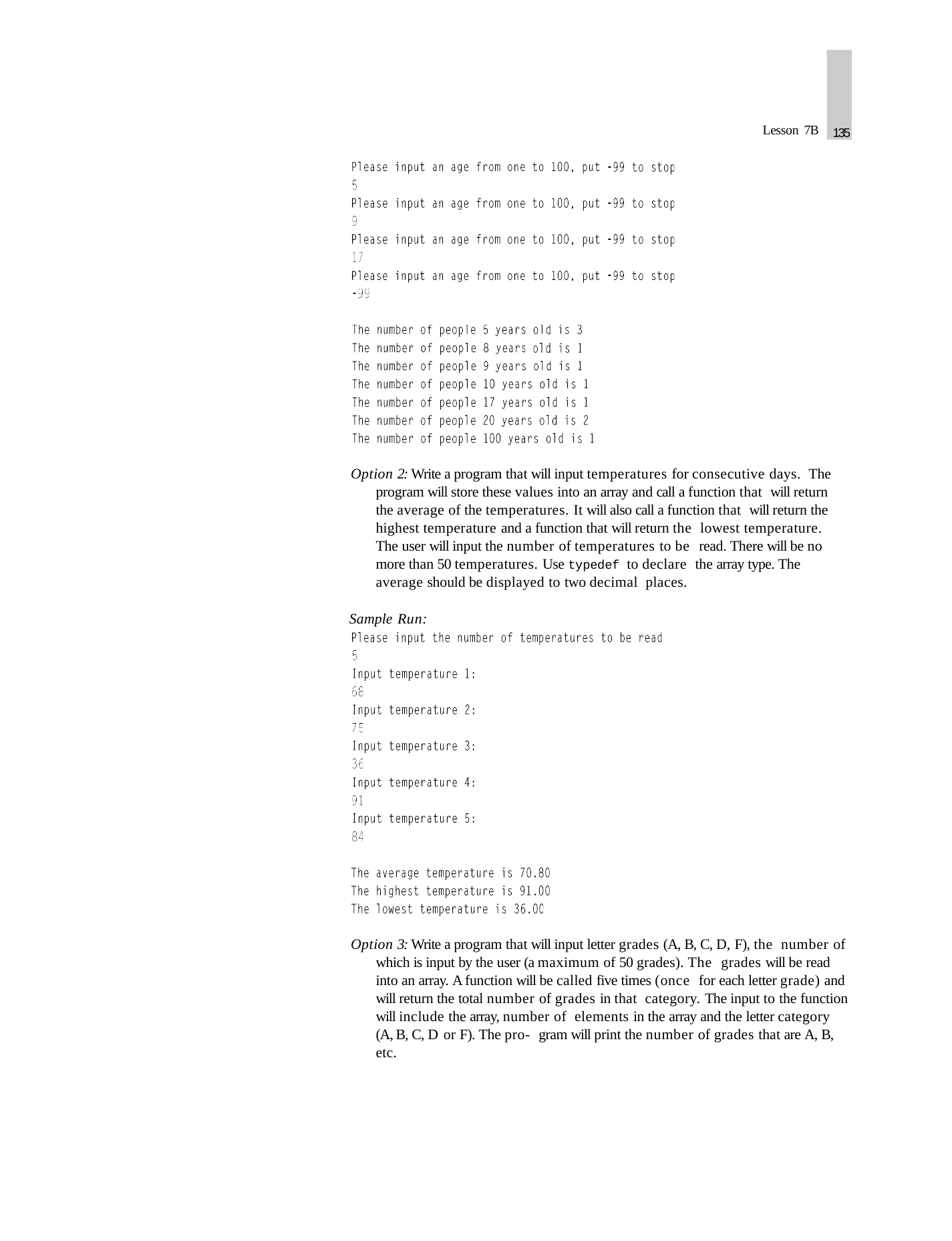

135
Lesson 7B

Option 2: Write a program that will input temperatures for consecutive days.  The program will store these values into an array and call a function that  will return the average of the temperatures. It will also call a function that  will return the highest temperature and a function that will return the  lowest temperature. The user will input the number of temperatures to be  read. There will be no more than 50 temperatures. Use typedef to declare  the array type. The average should be displayed to two decimal places.

Sample Run:

Option 3: Write a program that will input letter grades (A, B, C, D, F), the  number of which is input by the user (a maximum of 50 grades). The  grades will be read into an array. A function will be called five times (once  for each letter grade) and will return the total number of grades in that  category. The input to the function will include the array, number of  elements in the array and the letter category (A, B, C, D or F). The pro-  gram will print the number of grades that are A, B, etc.